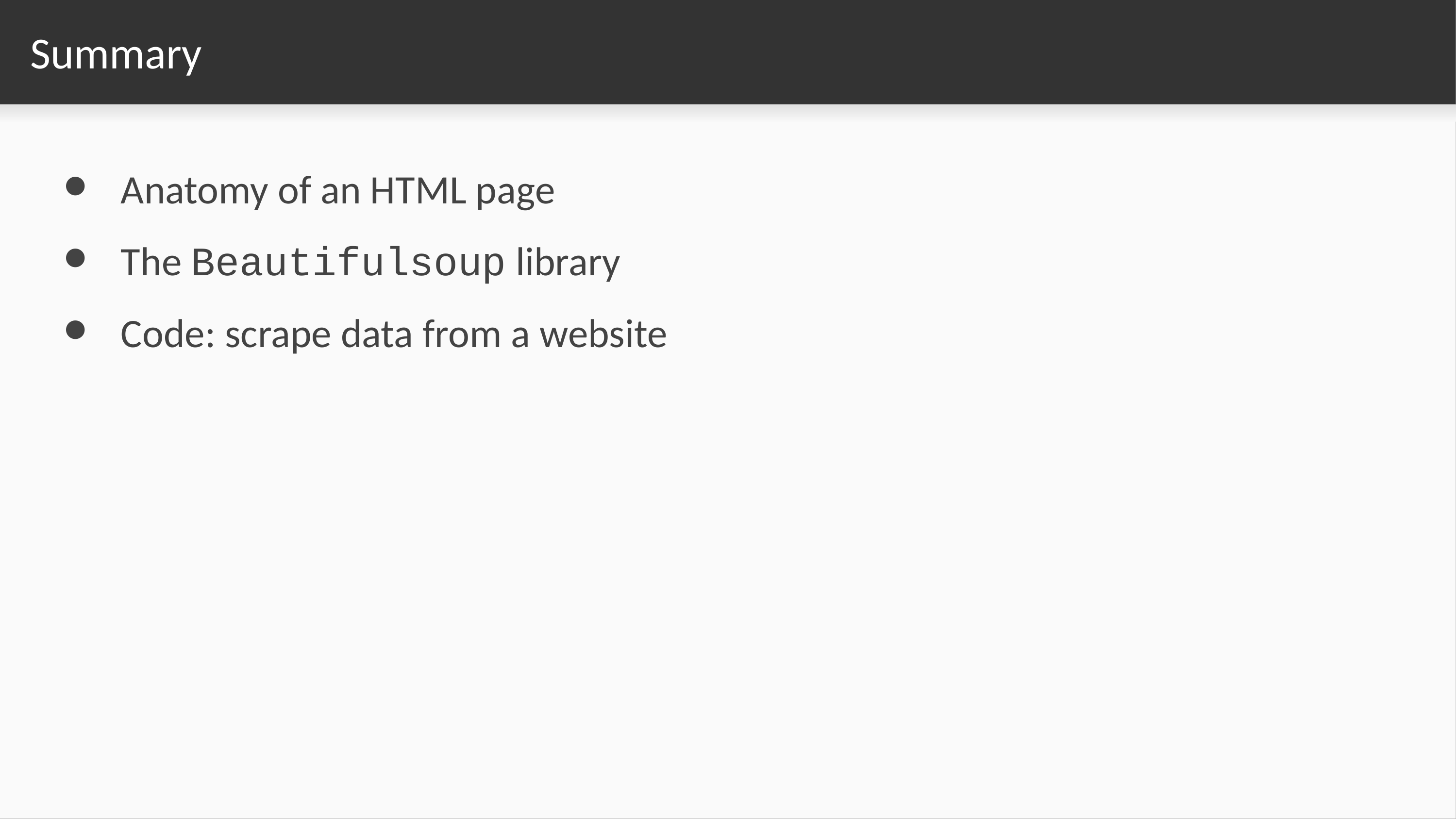

# Summary
Anatomy of an HTML page
The Beautifulsoup library
Code: scrape data from a website